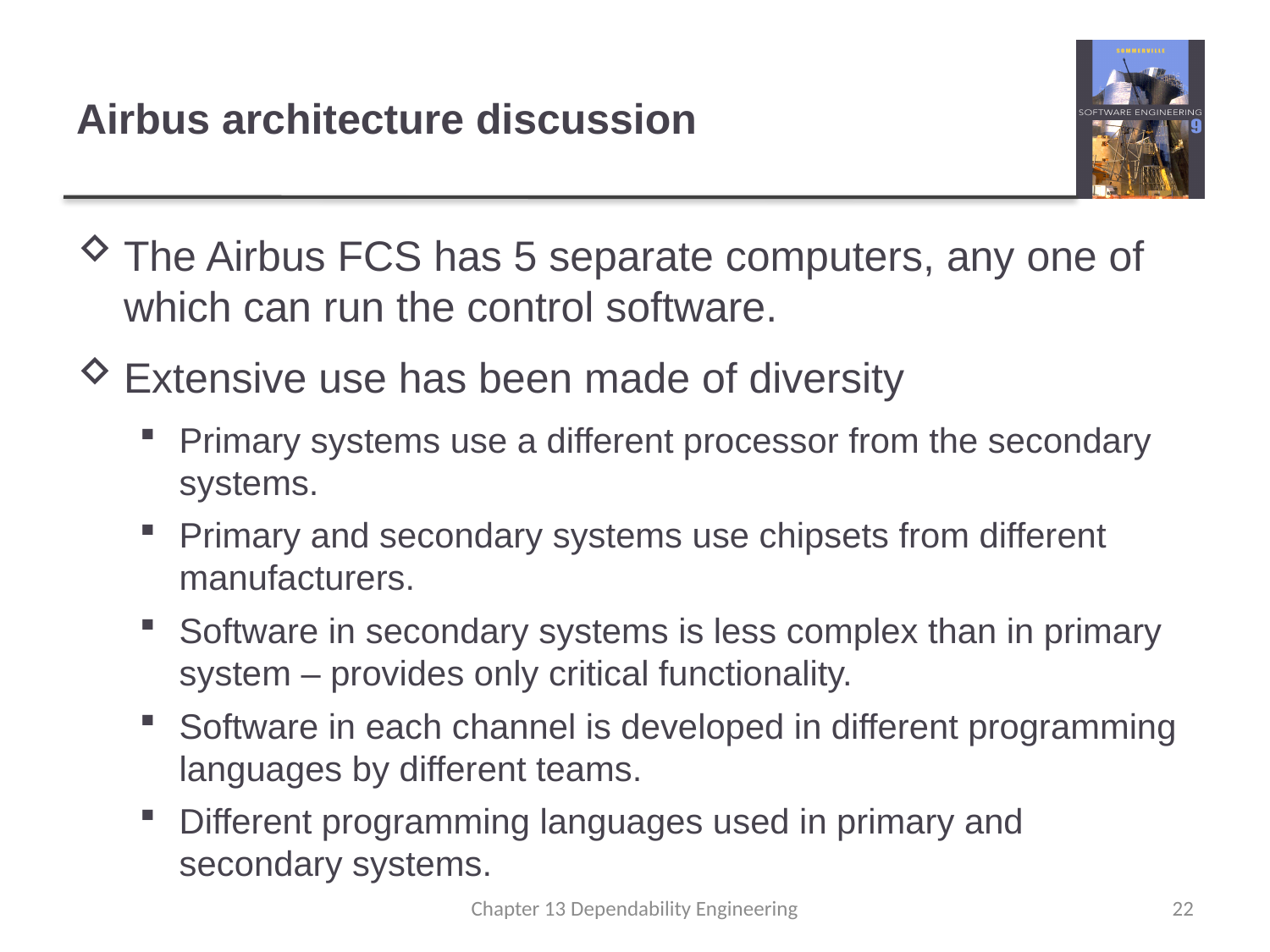

# Airbus architecture discussion
The Airbus FCS has 5 separate computers, any one of which can run the control software.
Extensive use has been made of diversity
Primary systems use a different processor from the secondary systems.
Primary and secondary systems use chipsets from different manufacturers.
Software in secondary systems is less complex than in primary system – provides only critical functionality.
Software in each channel is developed in different programming languages by different teams.
Different programming languages used in primary and secondary systems.

Chapter 13 Dependability Engineering
22